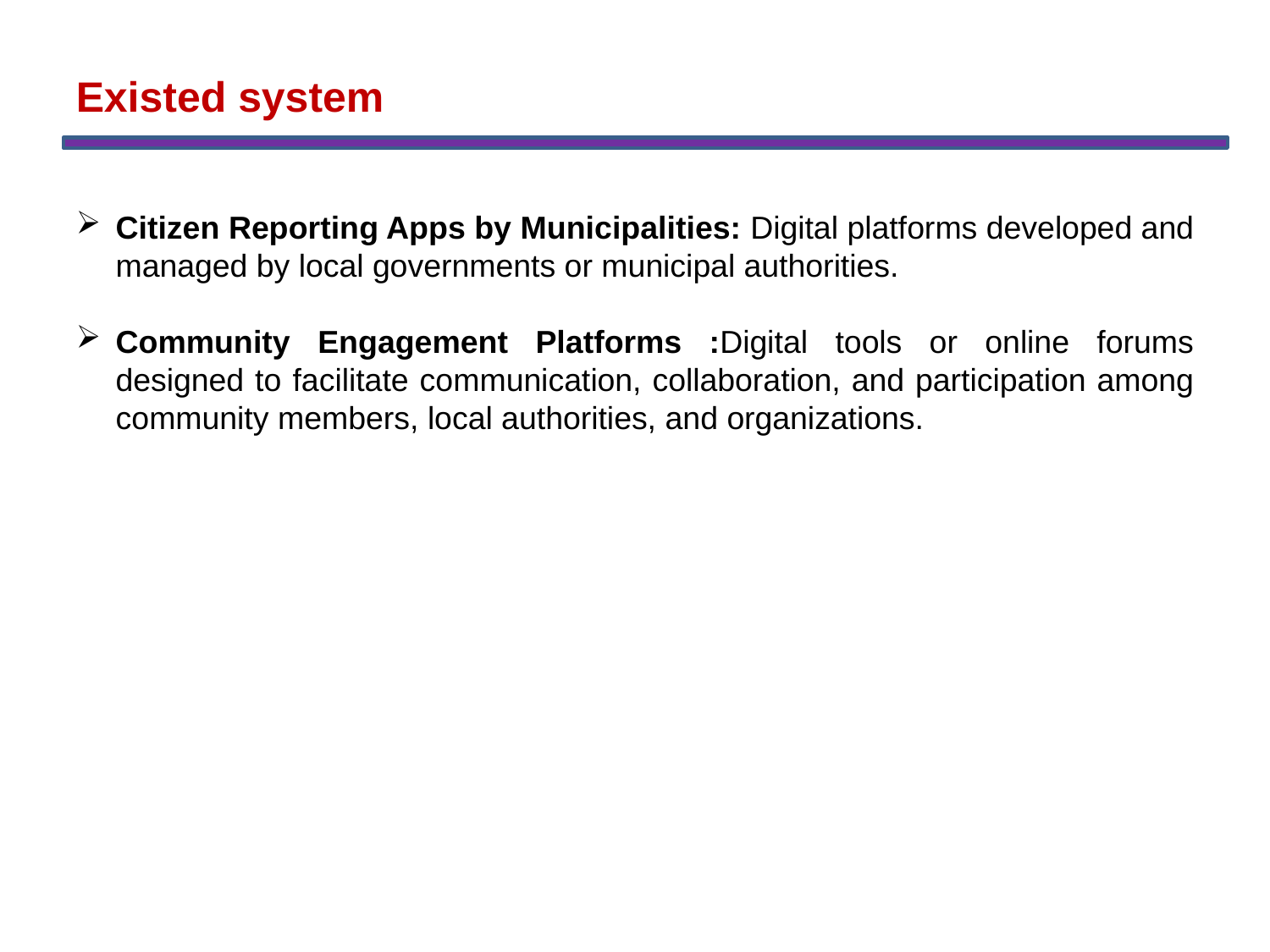

Existed system

Citizen Reporting Apps by Municipalities: Digital platforms developed and managed by local governments or municipal authorities.

Community Engagement Platforms :Digital tools or online forums designed to facilitate communication, collaboration, and participation among community members, local authorities, and organizations.